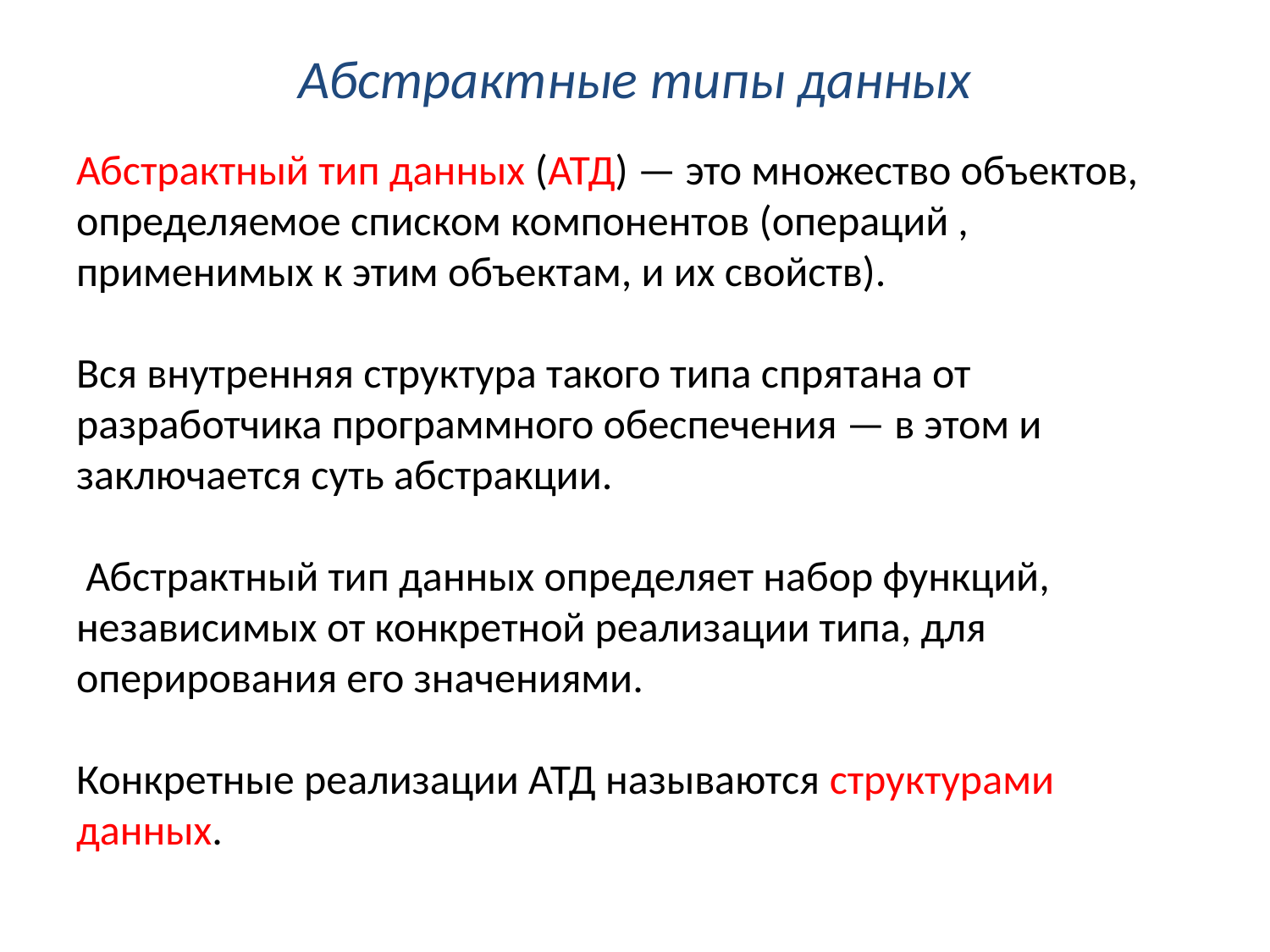

# Абстрактные типы данных
Абстрактный тип данных (АТД) — это множество объектов, определяемое списком компонентов (операций , применимых к этим объектам, и их свойств).

Вся внутренняя структура такого типа спрятана от разработчика программного обеспечения — в этом и заключается суть абстракции.

 Абстрактный тип данных определяет набор функций, независимых от конкретной реализации типа, для оперирования его значениями.

Конкретные реализации АТД называются структурами данных.